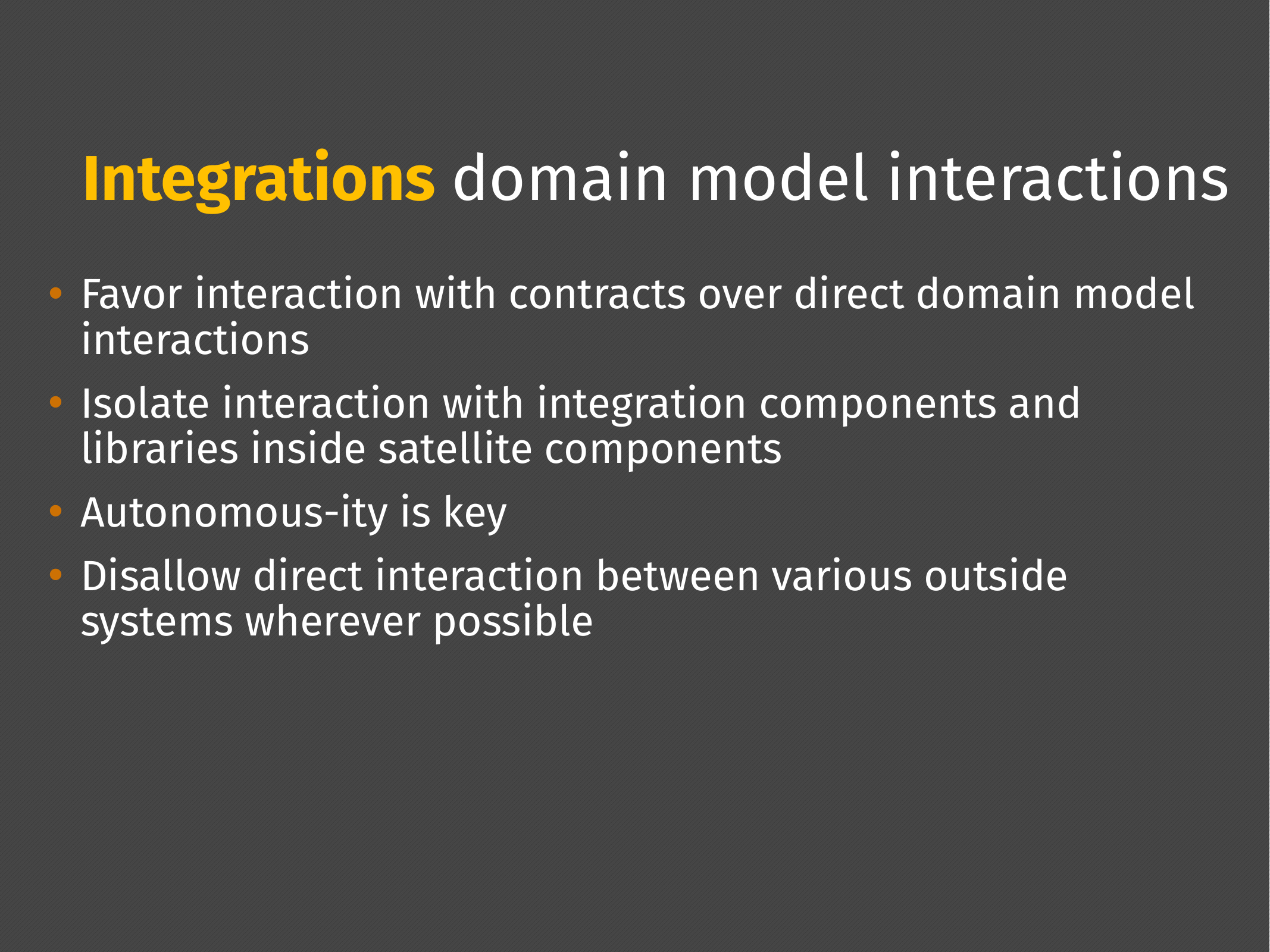

# Integrations domain model interactions
Favor interaction with contracts over direct domain model interactions
Isolate interaction with integration components and libraries inside satellite components
Autonomous-ity is key
Disallow direct interaction between various outside systems wherever possible